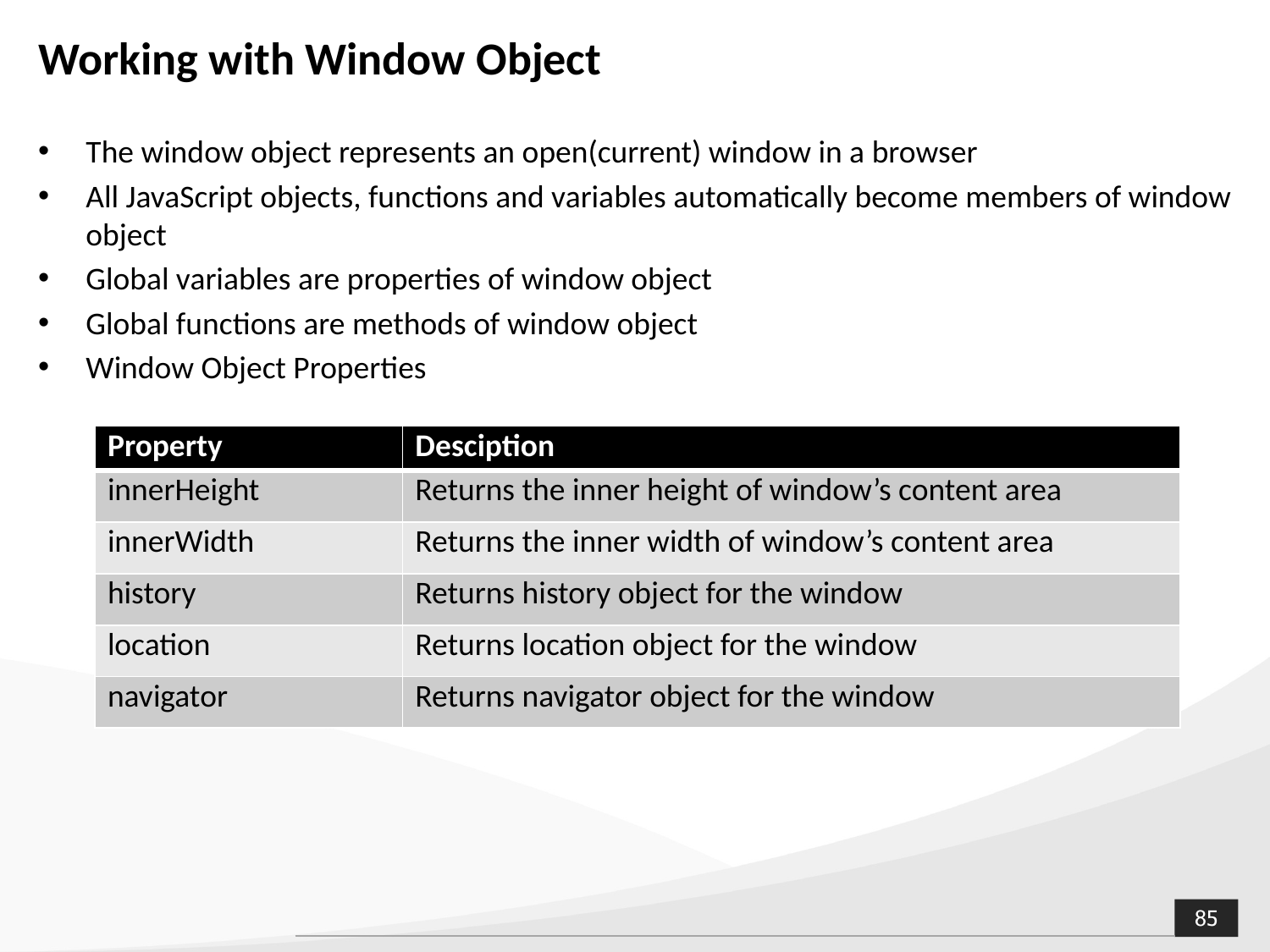

# Working with Window Object
The window object represents an open(current) window in a browser
All JavaScript objects, functions and variables automatically become members of window object
Global variables are properties of window object
Global functions are methods of window object
Window Object Properties

| Property | Desciption |
| --- | --- |
| innerHeight | Returns the inner height of window’s content area |
| innerWidth | Returns the inner width of window’s content area |
| history | Returns history object for the window |
| location | Returns location object for the window |
| navigator | Returns navigator object for the window |